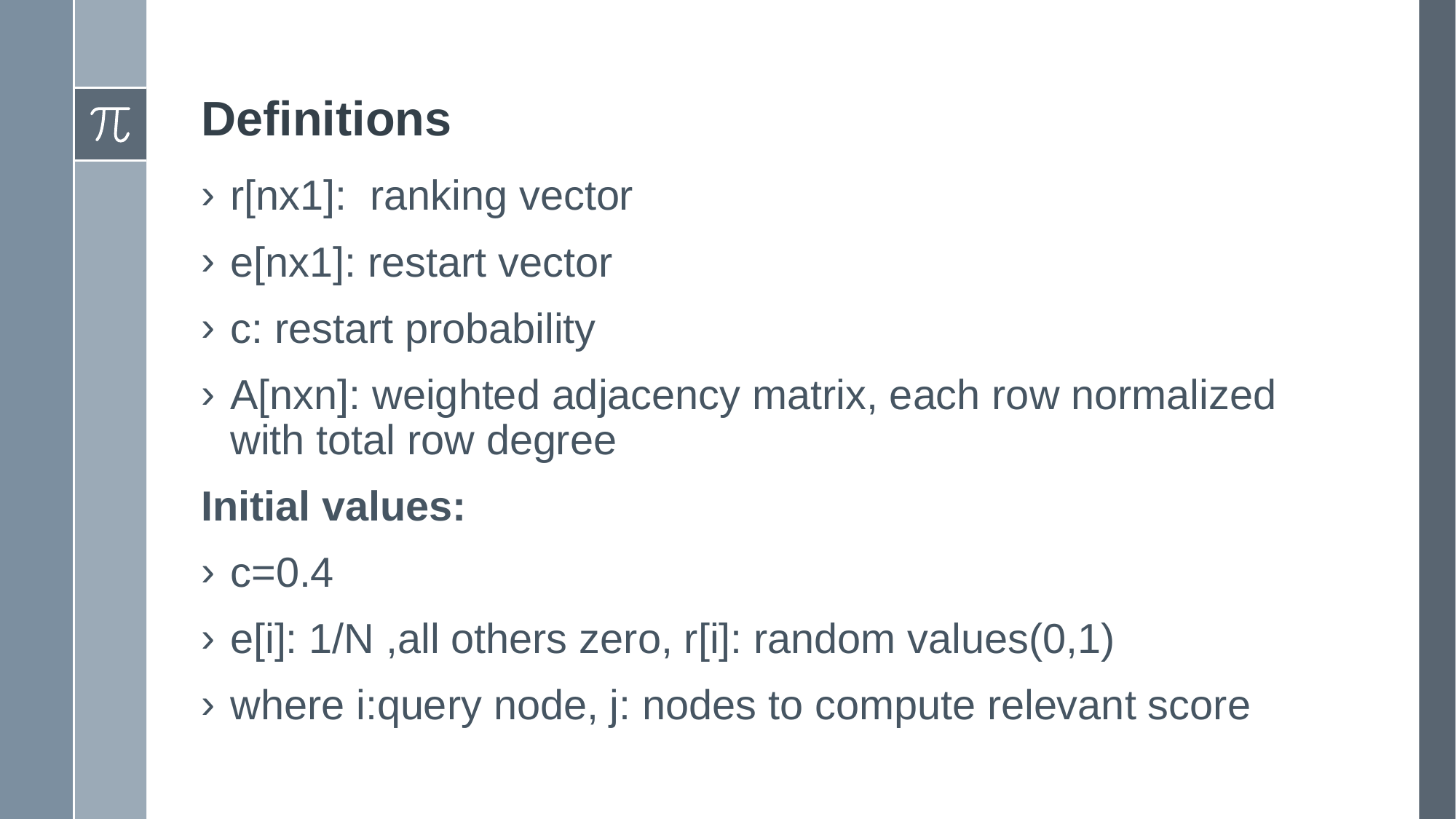

# Definitions
r[nx1]:  ranking vector
e[nx1]: restart vector
c: restart probability
A[nxn]: weighted adjacency matrix, each row normalized with total row degree
Initial values:
c=0.4
e[i]: 1/N ,all others zero, r[i]: random values(0,1)
where i:query node, j: nodes to compute relevant score